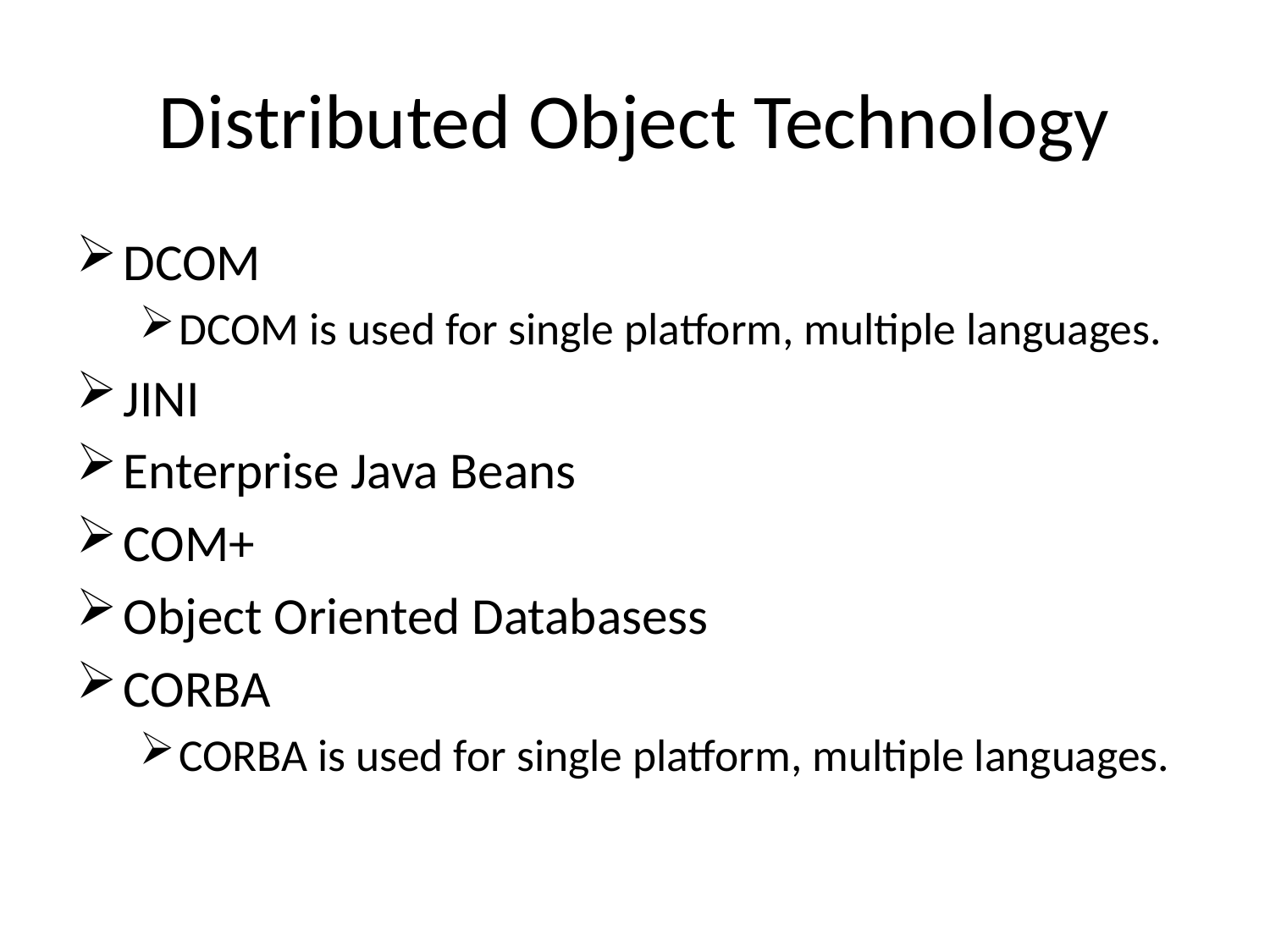

# Distributed Object Technology
DCOM
DCOM is used for single platform, multiple languages.
JINI
Enterprise Java Beans
COM+
Object Oriented Databasess
CORBA
CORBA is used for single platform, multiple languages.